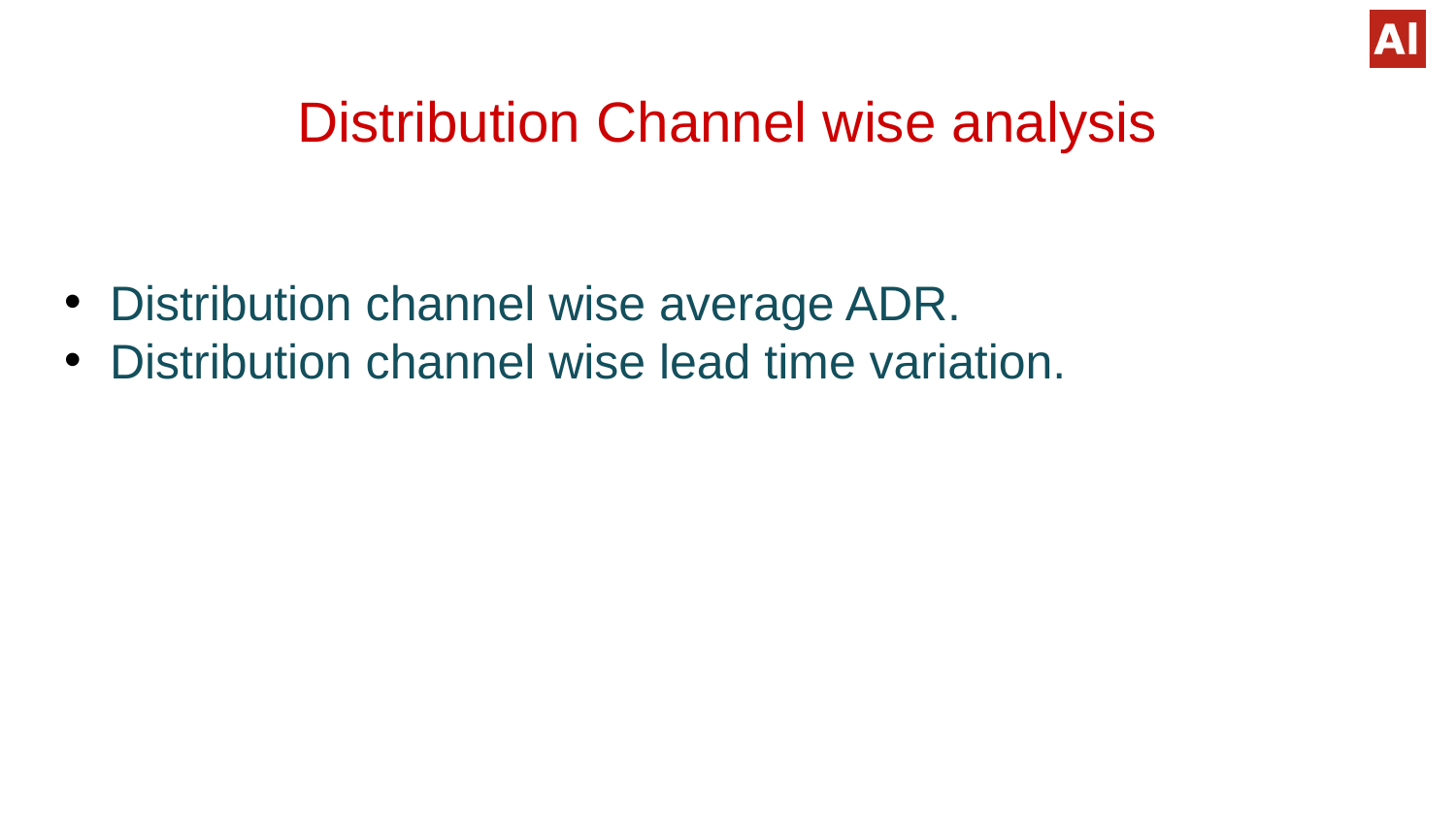

# Distribution Channel wise analysis
Distribution channel wise average ADR.
Distribution channel wise lead time variation.